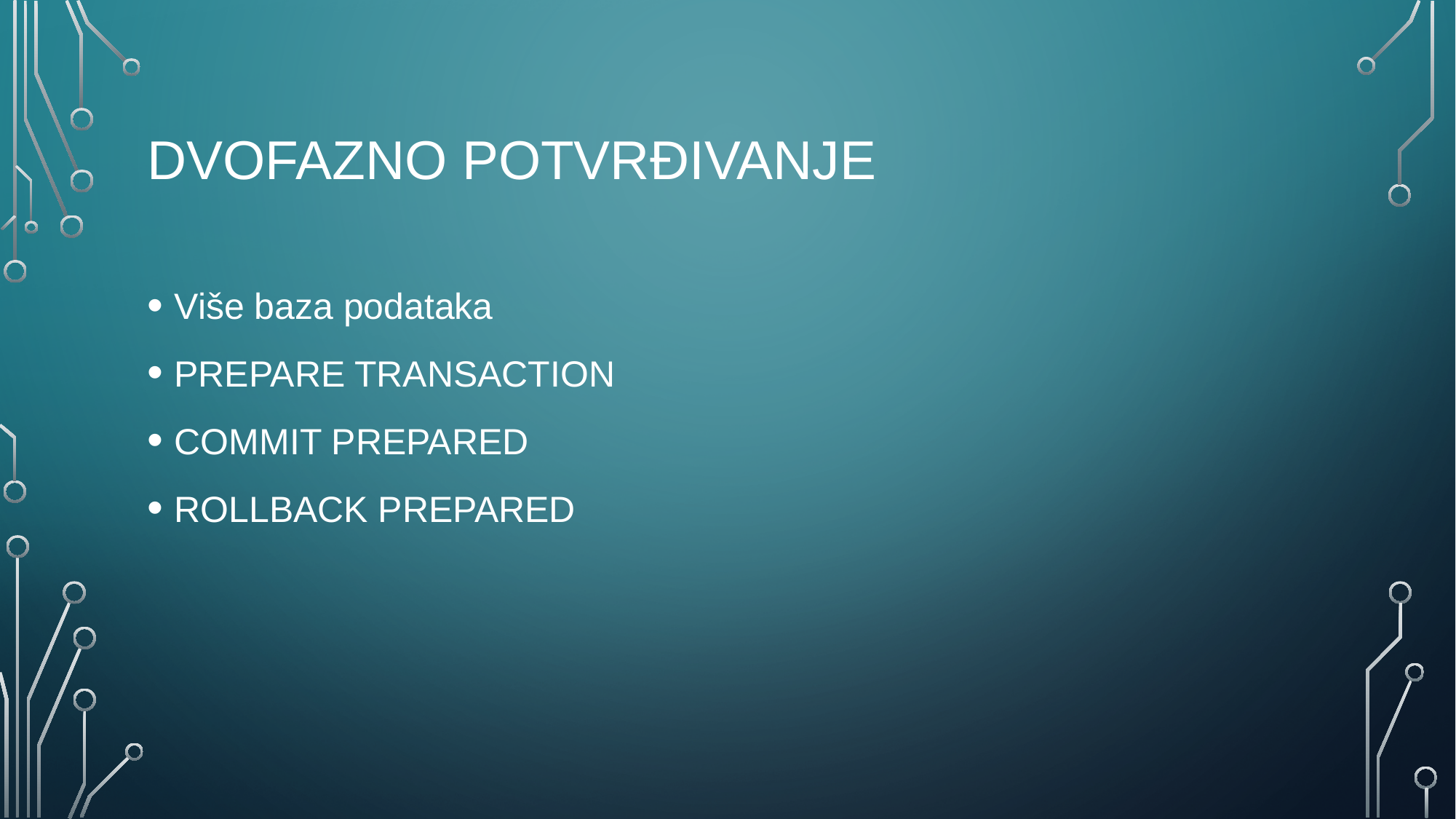

# Dvofazno potvrđivanje
Više baza podataka
PREPARE TRANSACTION
COMMIT PREPARED
ROLLBACK PREPARED